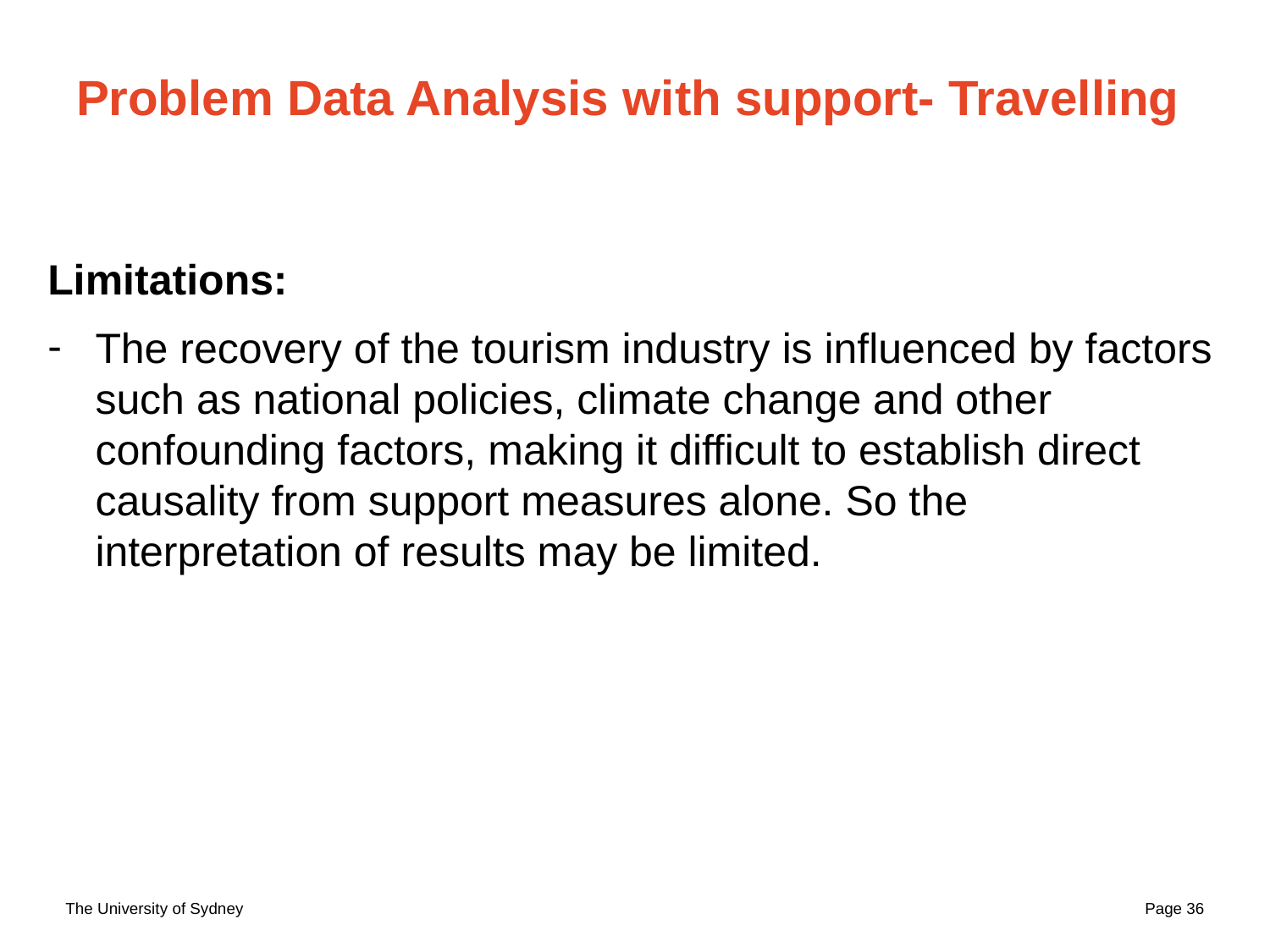

# Problem Data Analysis with support- Travelling

Limitations:
The recovery of the tourism industry is influenced by factors such as national policies, climate change and other confounding factors, making it difficult to establish direct causality from support measures alone. So the interpretation of results may be limited.